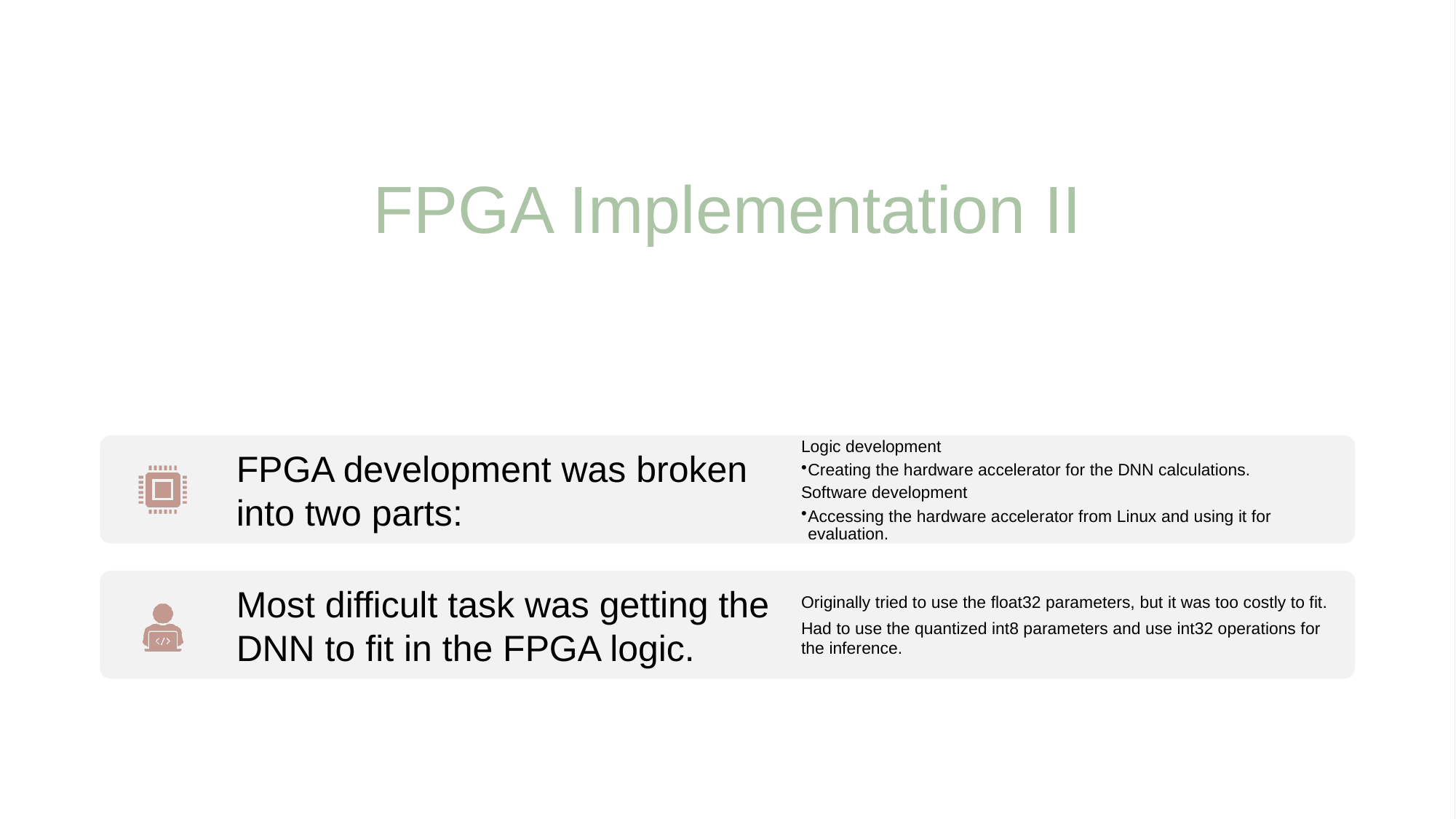

# FPGA Implementation II
FPGA development was broken into two parts:
Logic development
Creating the hardware accelerator for the DNN calculations.
Software development
Accessing the hardware accelerator from Linux and using it for evaluation.
Most difficult task was getting the DNN to fit in the FPGA logic.
Originally tried to use the float32 parameters, but it was too costly to fit.
Had to use the quantized int8 parameters and use int32 operations for the inference.